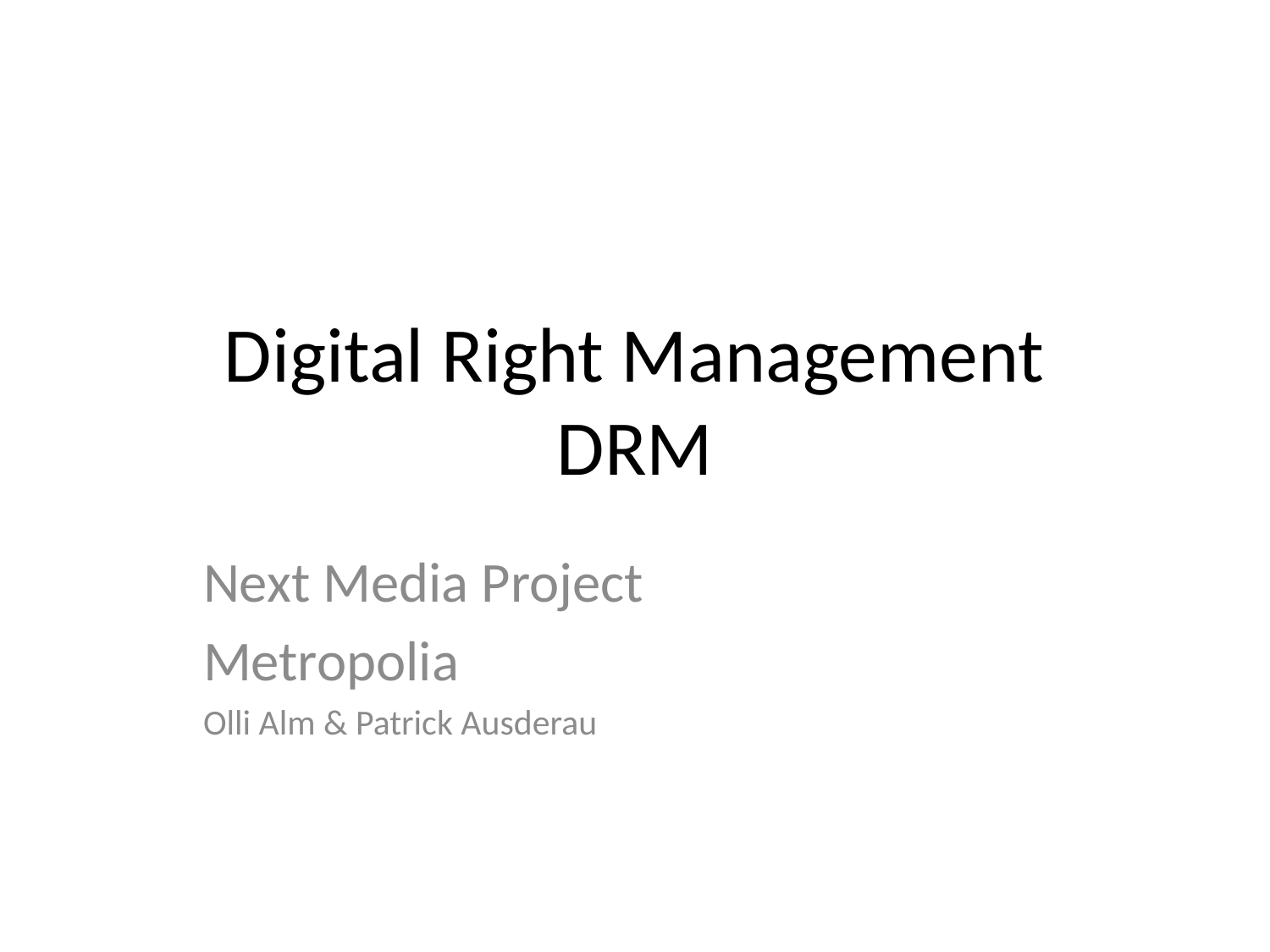

# Digital Right Management DRM
Next Media Project
Metropolia
Olli Alm & Patrick Ausderau